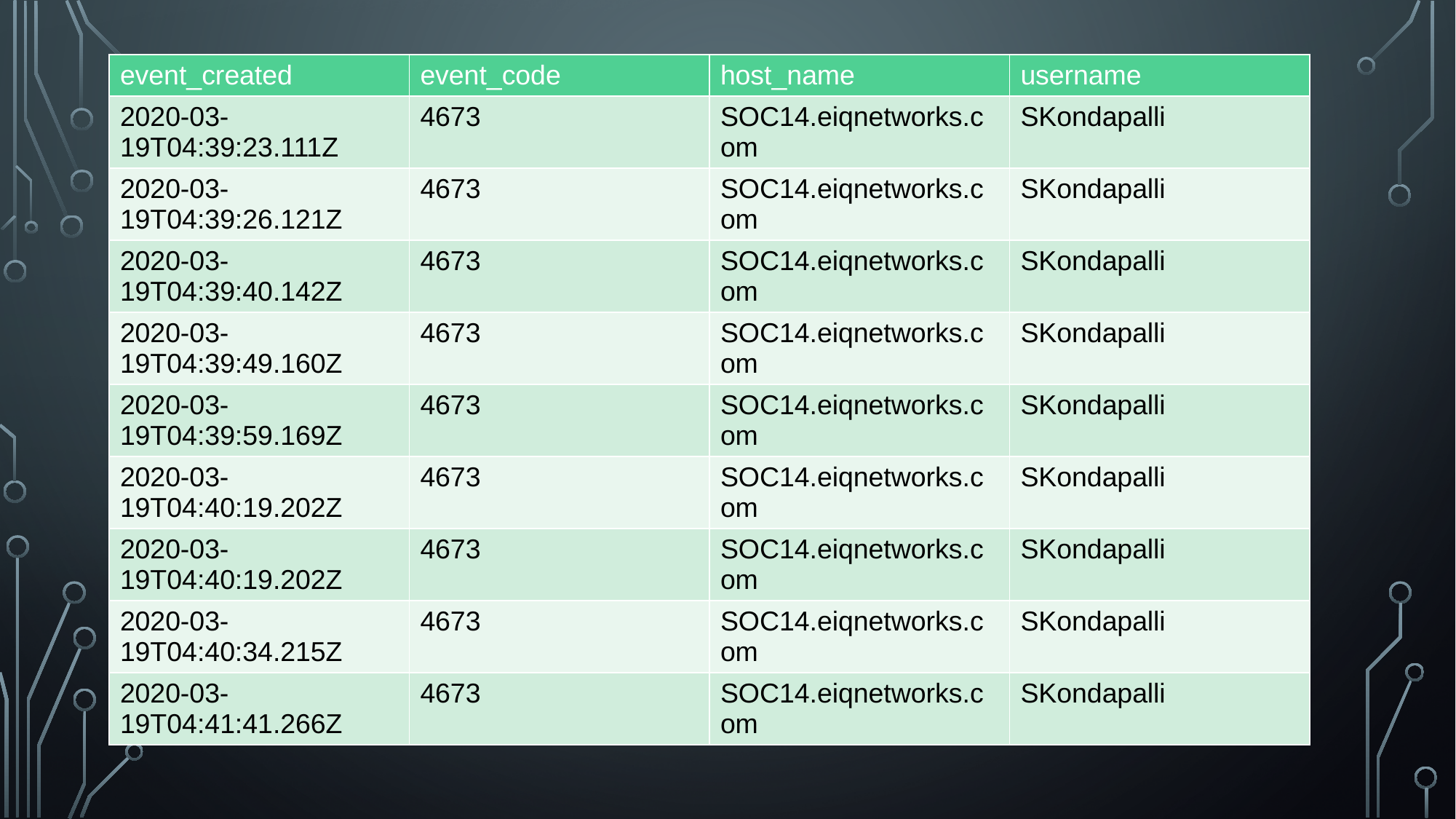

| event\_created | event\_code | host\_name | username |
| --- | --- | --- | --- |
| 2020-03-19T04:39:23.111Z | 4673 | SOC14.eiqnetworks.com | SKondapalli |
| 2020-03-19T04:39:26.121Z | 4673 | SOC14.eiqnetworks.com | SKondapalli |
| 2020-03-19T04:39:40.142Z | 4673 | SOC14.eiqnetworks.com | SKondapalli |
| 2020-03-19T04:39:49.160Z | 4673 | SOC14.eiqnetworks.com | SKondapalli |
| 2020-03-19T04:39:59.169Z | 4673 | SOC14.eiqnetworks.com | SKondapalli |
| 2020-03-19T04:40:19.202Z | 4673 | SOC14.eiqnetworks.com | SKondapalli |
| 2020-03-19T04:40:19.202Z | 4673 | SOC14.eiqnetworks.com | SKondapalli |
| 2020-03-19T04:40:34.215Z | 4673 | SOC14.eiqnetworks.com | SKondapalli |
| 2020-03-19T04:41:41.266Z | 4673 | SOC14.eiqnetworks.com | SKondapalli |